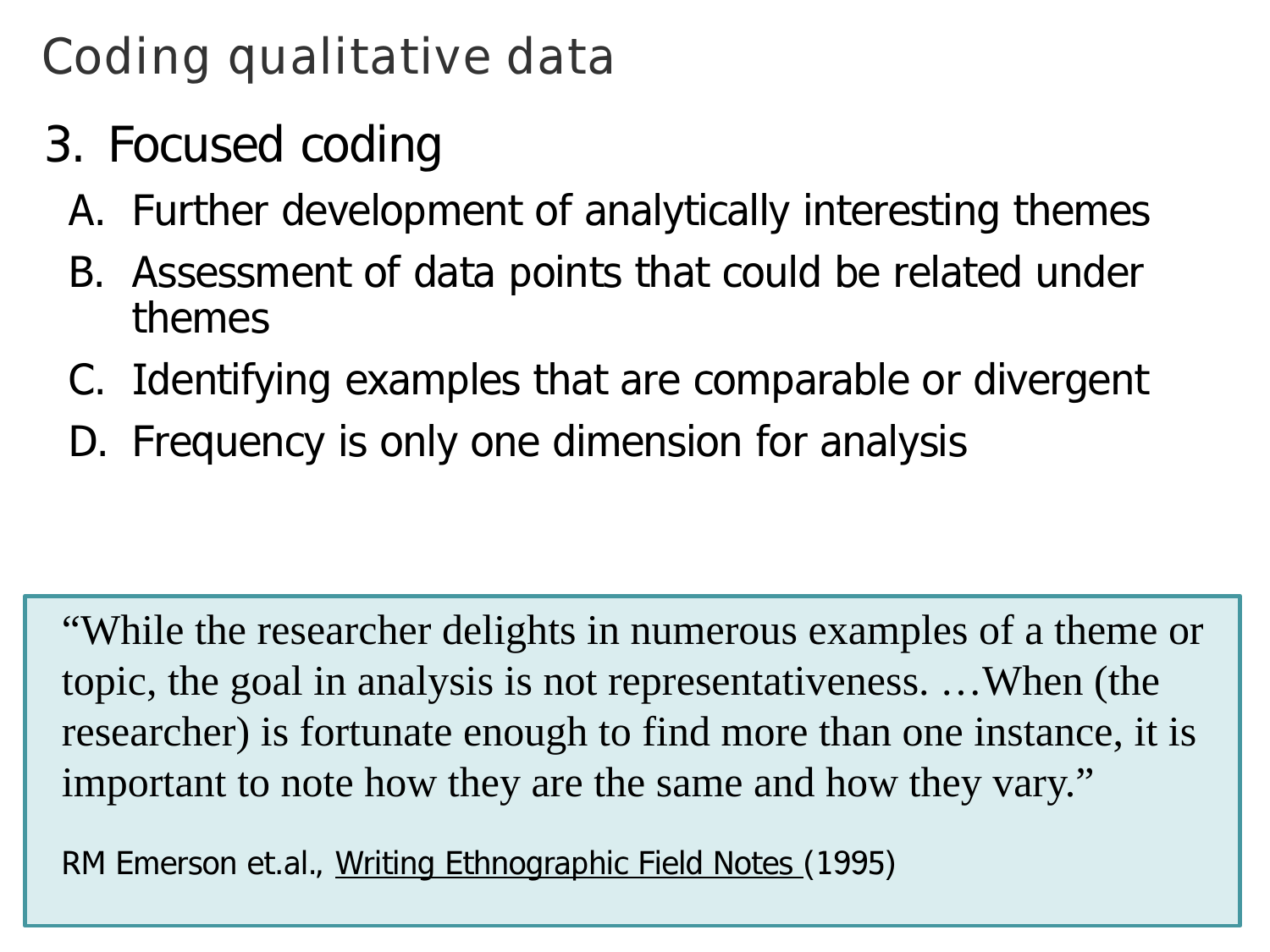

# Coding qualitative data
Focused coding
Further development of analytically interesting themes
Assessment of data points that could be related under themes
Identifying examples that are comparable or divergent
Frequency is only one dimension for analysis
“While the researcher delights in numerous examples of a theme or topic, the goal in analysis is not representativeness. …When (the researcher) is fortunate enough to find more than one instance, it is important to note how they are the same and how they vary.”

RM Emerson et.al., Writing Ethnographic Field Notes (1995)